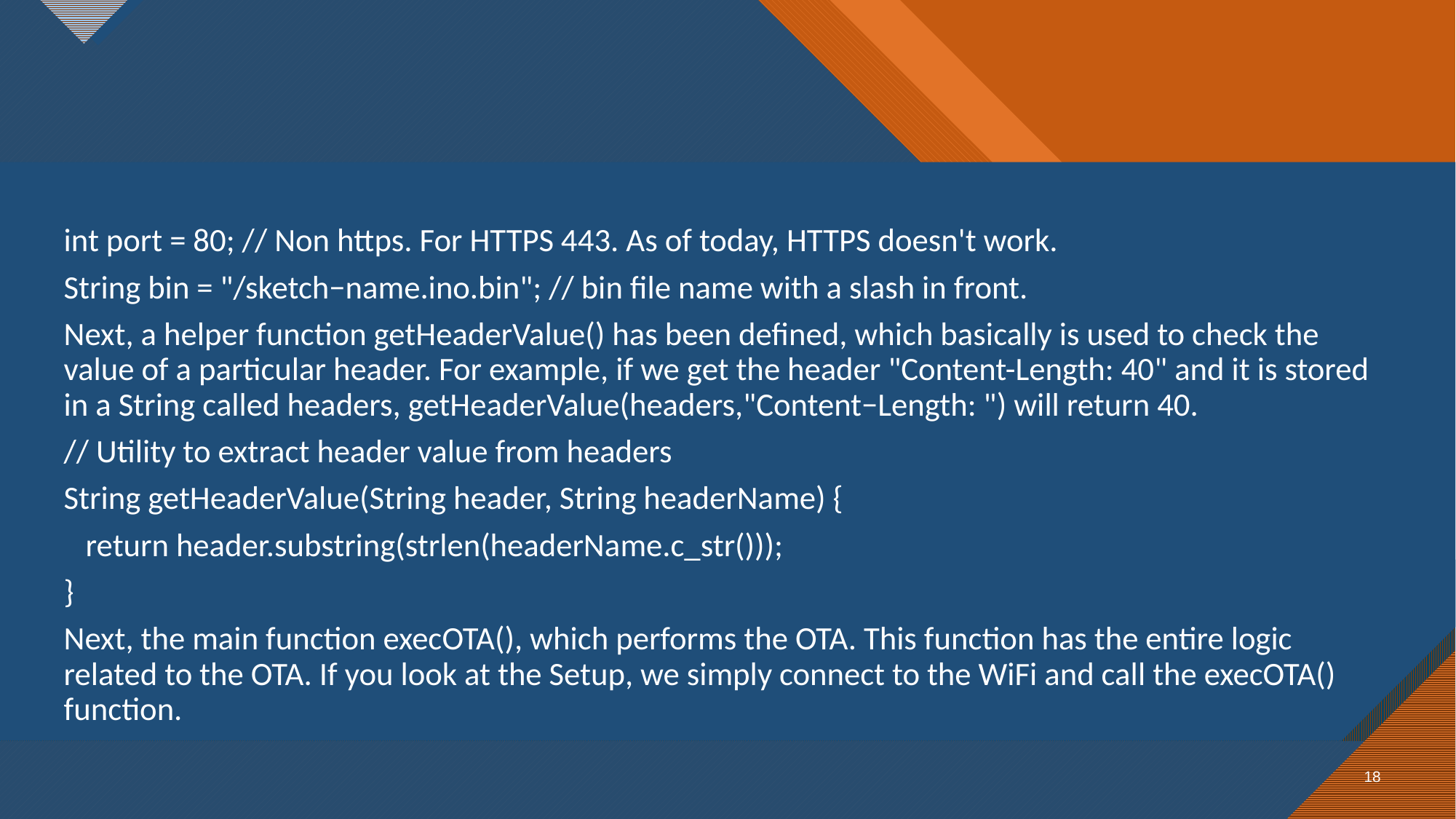

int port = 80; // Non https. For HTTPS 443. As of today, HTTPS doesn't work.
String bin = "/sketch−name.ino.bin"; // bin file name with a slash in front.
Next, a helper function getHeaderValue() has been defined, which basically is used to check the value of a particular header. For example, if we get the header "Content-Length: 40" and it is stored in a String called headers, getHeaderValue(headers,"Content−Length: ") will return 40.
// Utility to extract header value from headers
String getHeaderValue(String header, String headerName) {
   return header.substring(strlen(headerName.c_str()));
}
Next, the main function execOTA(), which performs the OTA. This function has the entire logic related to the OTA. If you look at the Setup, we simply connect to the WiFi and call the execOTA() function.

18